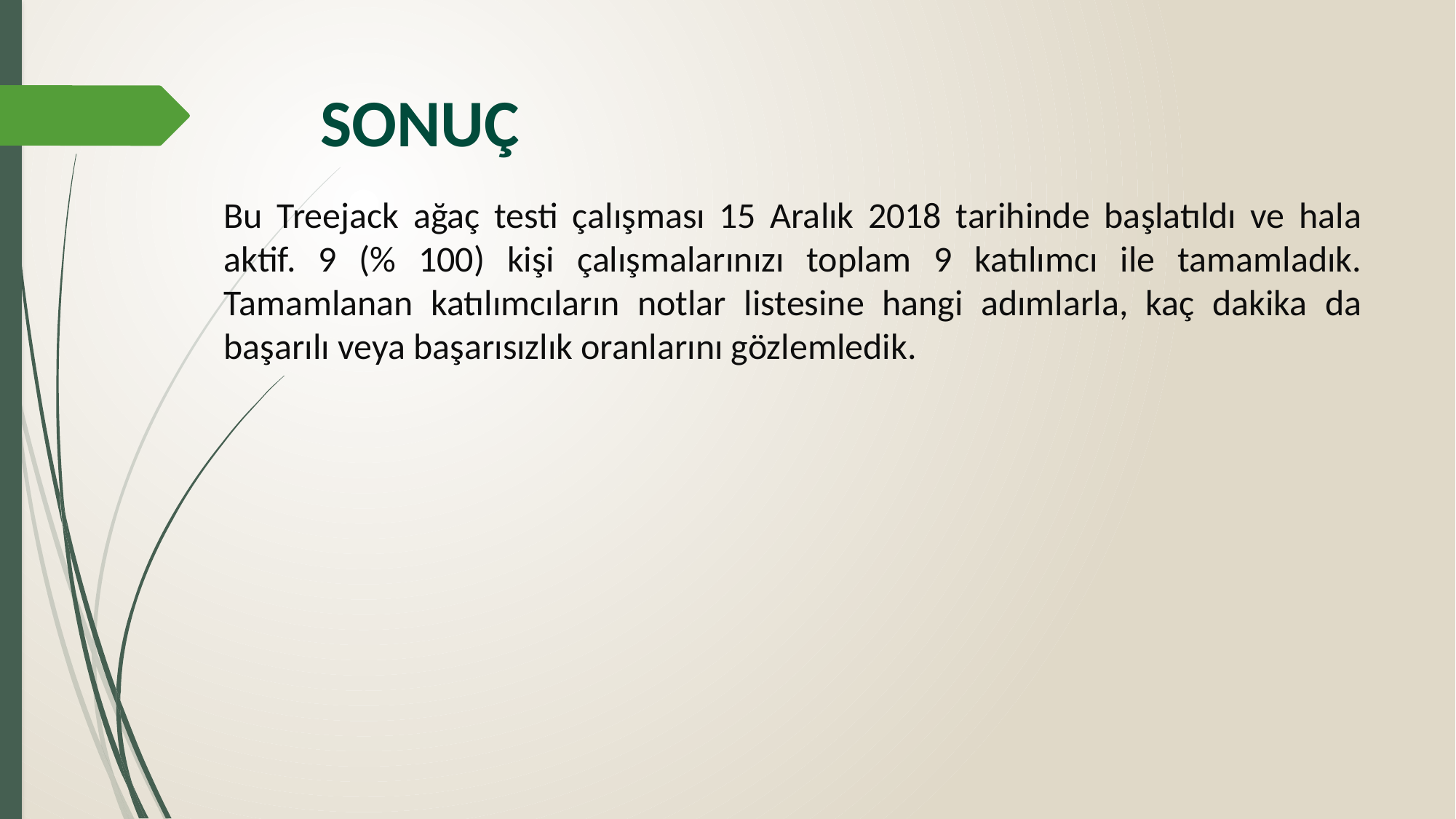

# SONUÇ
Bu Treejack ağaç testi çalışması 15 Aralık 2018 tarihinde başlatıldı ve hala aktif. 9 (% 100) kişi çalışmalarınızı toplam 9 katılımcı ile tamamladık. Tamamlanan katılımcıların notlar listesine hangi adımlarla, kaç dakika da başarılı veya başarısızlık oranlarını gözlemledik.